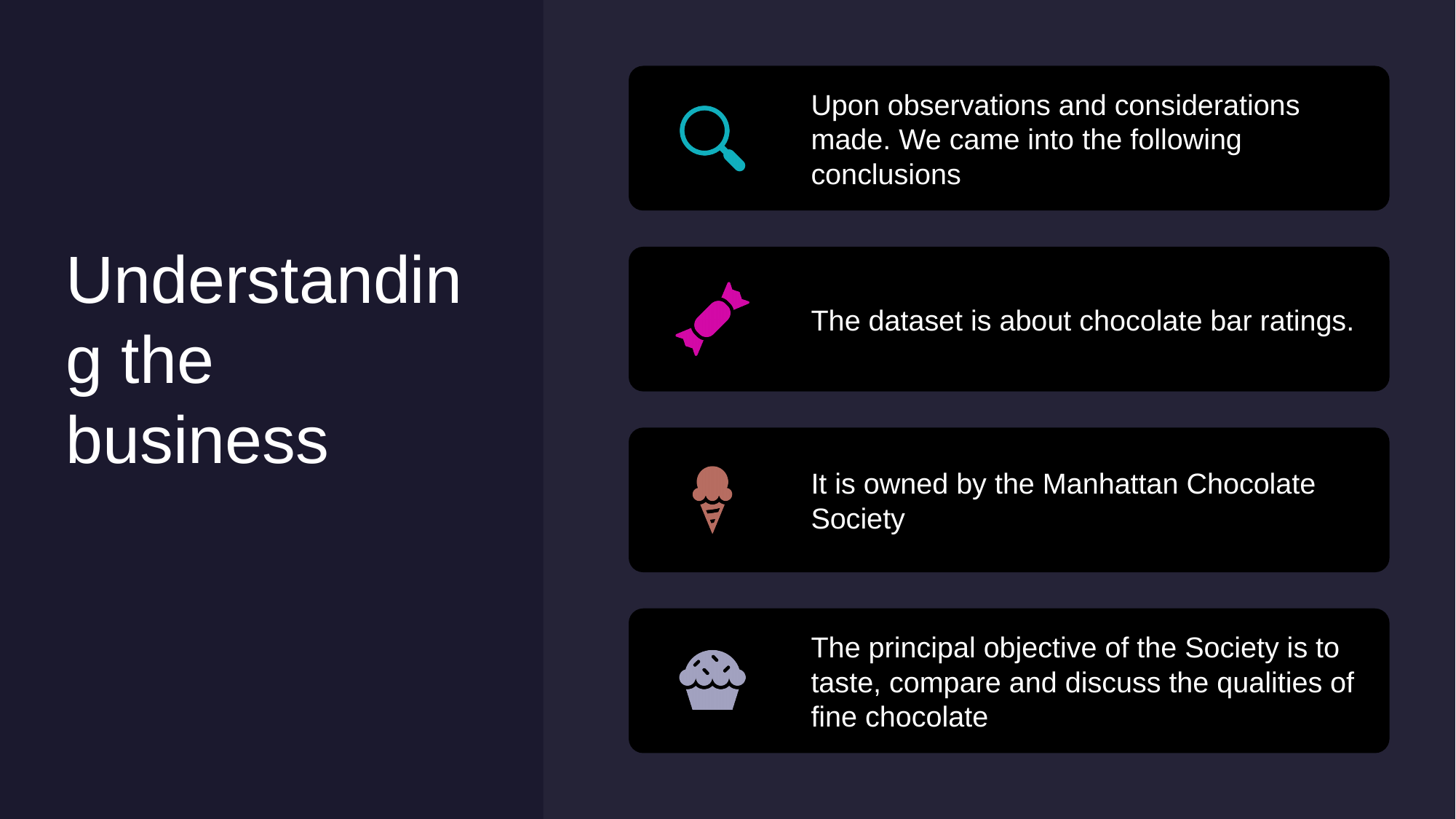

# Understanding the business
Upon observations and considerations made. We came into the following conclusions
The dataset is about chocolate bar ratings.
It is owned by the Manhattan Chocolate Society
The principal objective of the Society is to taste, compare and discuss the qualities of fine chocolate